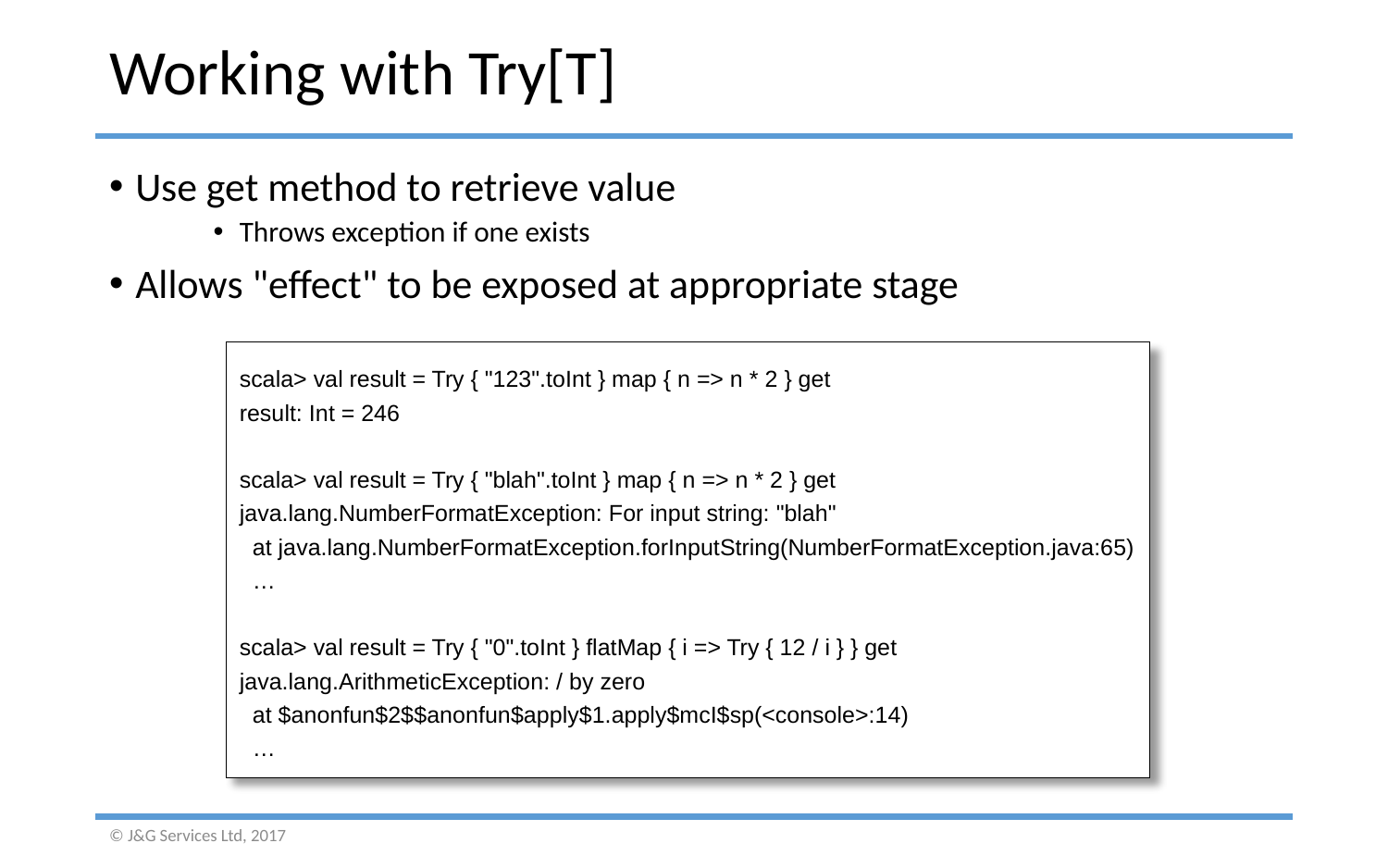

# Working with Try[T]
Use get method to retrieve value
Throws exception if one exists
Allows "effect" to be exposed at appropriate stage
scala> val result = Try { "123".toInt } map { n => n * 2 } get
result: Int = 246

scala> val result = Try { "blah".toInt } map { n => n * 2 } get
java.lang.NumberFormatException: For input string: "blah"
  at java.lang.NumberFormatException.forInputString(NumberFormatException.java:65)
  …

scala> val result = Try { "0".toInt } flatMap { i => Try { 12 / i } } get
java.lang.ArithmeticException: / by zero
  at $anonfun$2$$anonfun$apply$1.apply$mcI$sp(<console>:14)
  …